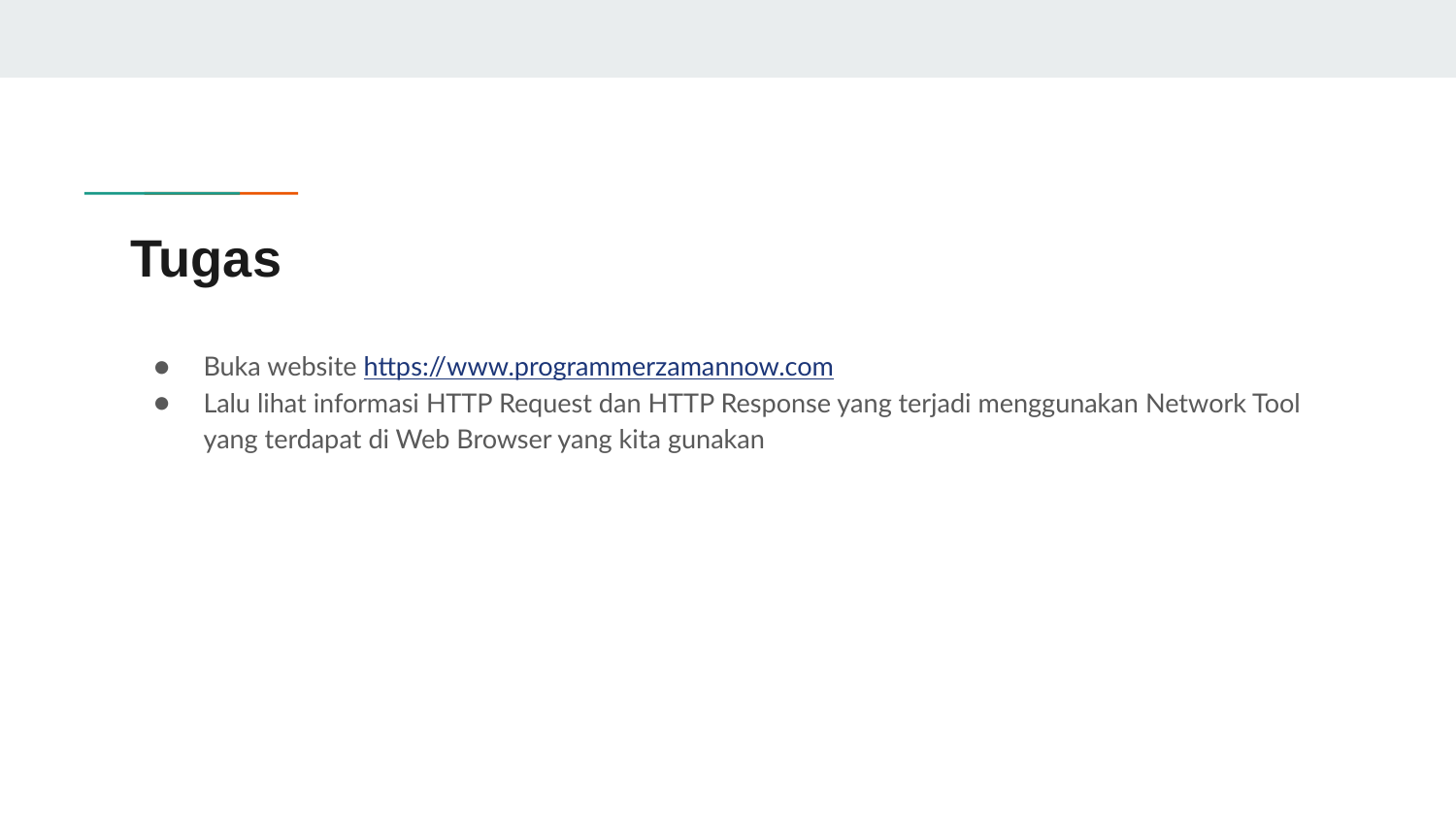

# Tugas
Buka website https://www.programmerzamannow.com
Lalu lihat informasi HTTP Request dan HTTP Response yang terjadi menggunakan Network Tool yang terdapat di Web Browser yang kita gunakan